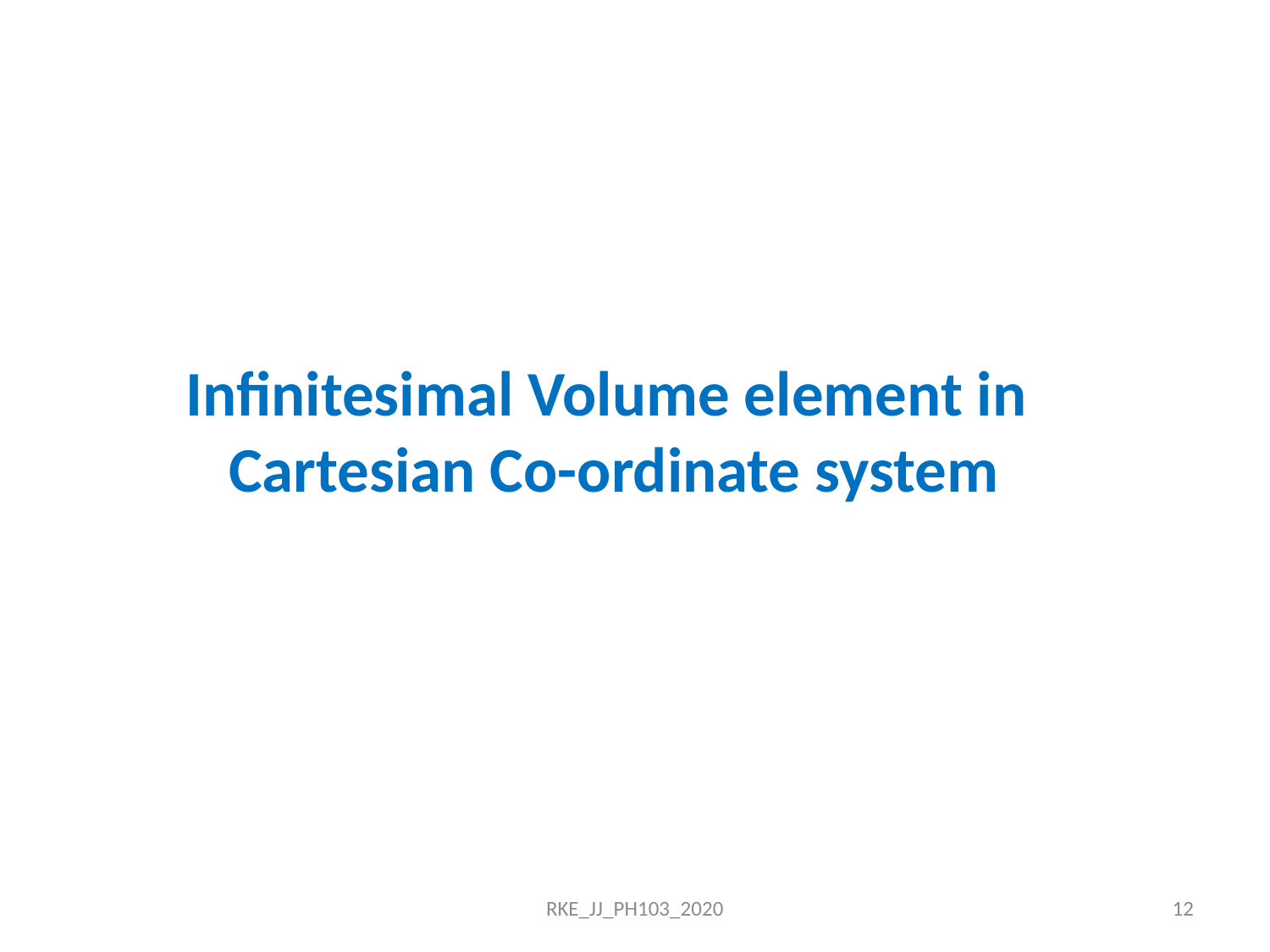

# Infinitesimal Volume element in Cartesian Co-ordinate system
RKE_JJ_PH103_2020
12